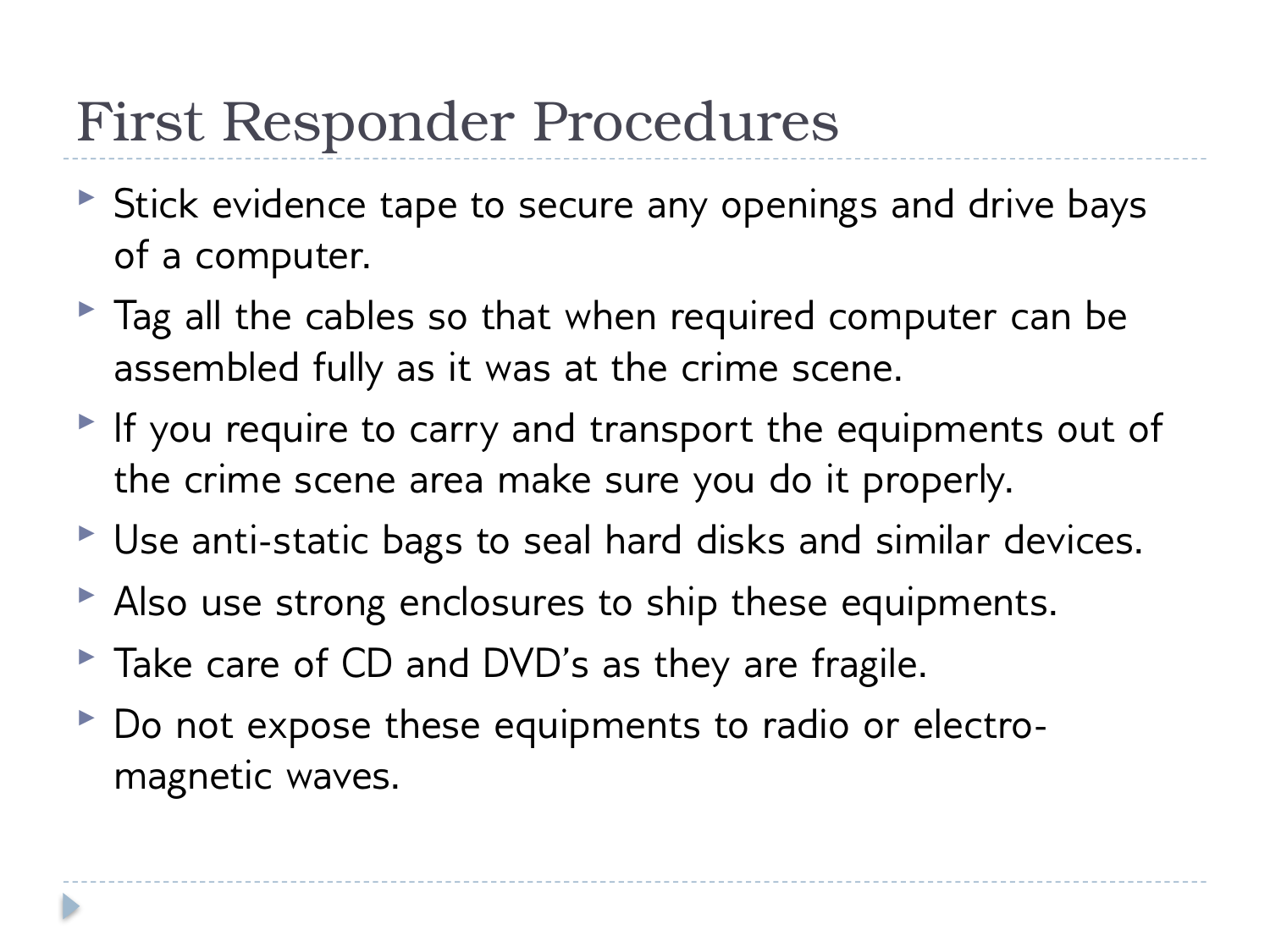

# First Responder Procedures
Stick evidence tape to secure any openings and drive bays of a computer.
Tag all the cables so that when required computer can be assembled fully as it was at the crime scene.
If you require to carry and transport the equipments out of the crime scene area make sure you do it properly.
Use anti-static bags to seal hard disks and similar devices.
Also use strong enclosures to ship these equipments.
Take care of CD and DVD’s as they are fragile.
Do not expose these equipments to radio or electro-magnetic waves.